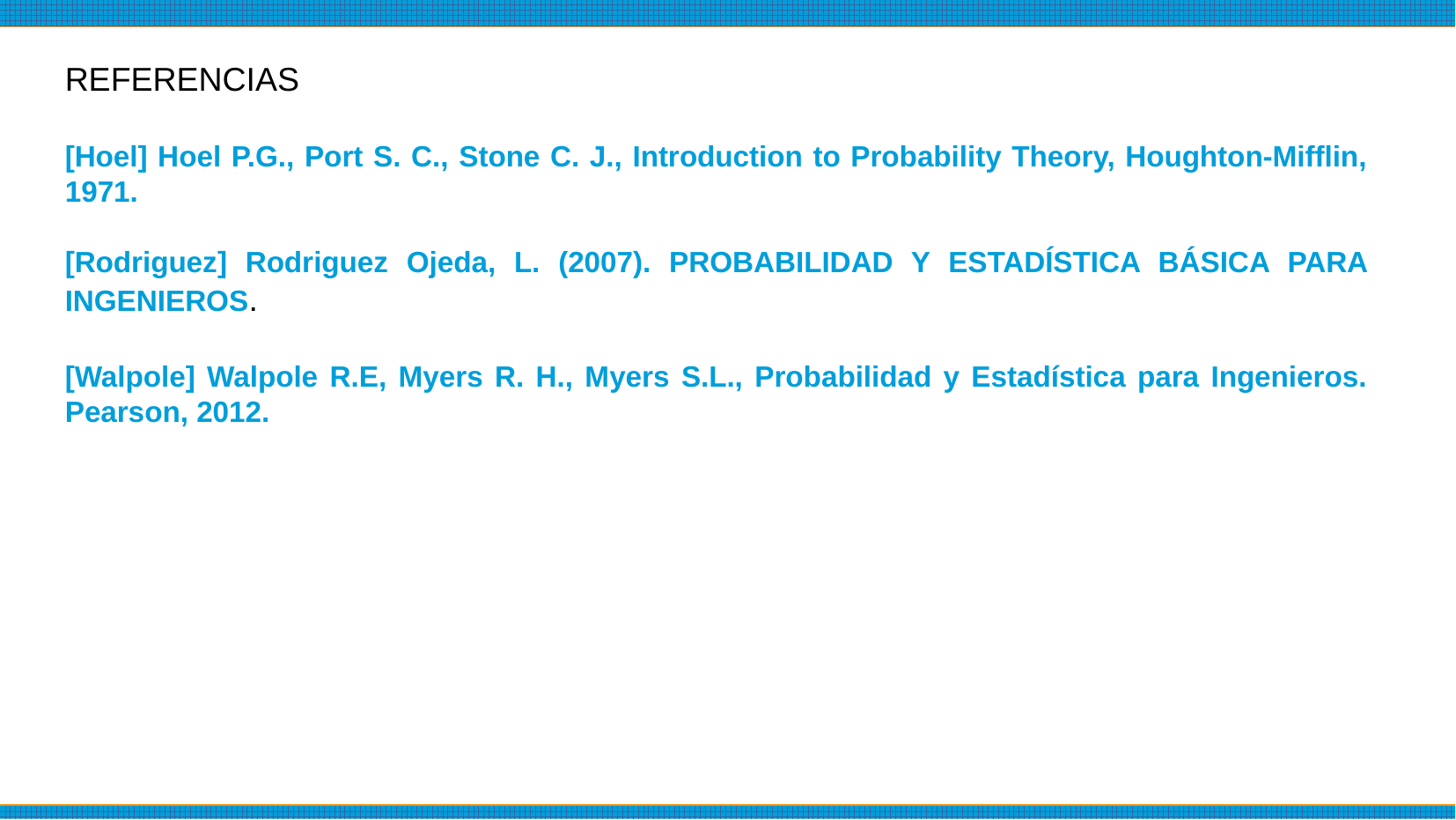

REFERENCIAS

[Hoel] Hoel P.G., Port S. C., Stone C. J., Introduction to Probability Theory, Houghton-Mifflin, 1971.

[Rodriguez] Rodriguez Ojeda, L. (2007). PROBABILIDAD Y ESTADÍSTICA BÁSICA PARA INGENIEROS.

[Walpole] Walpole R.E, Myers R. H., Myers S.L., Probabilidad y Estadística para Ingenieros. Pearson, 2012.